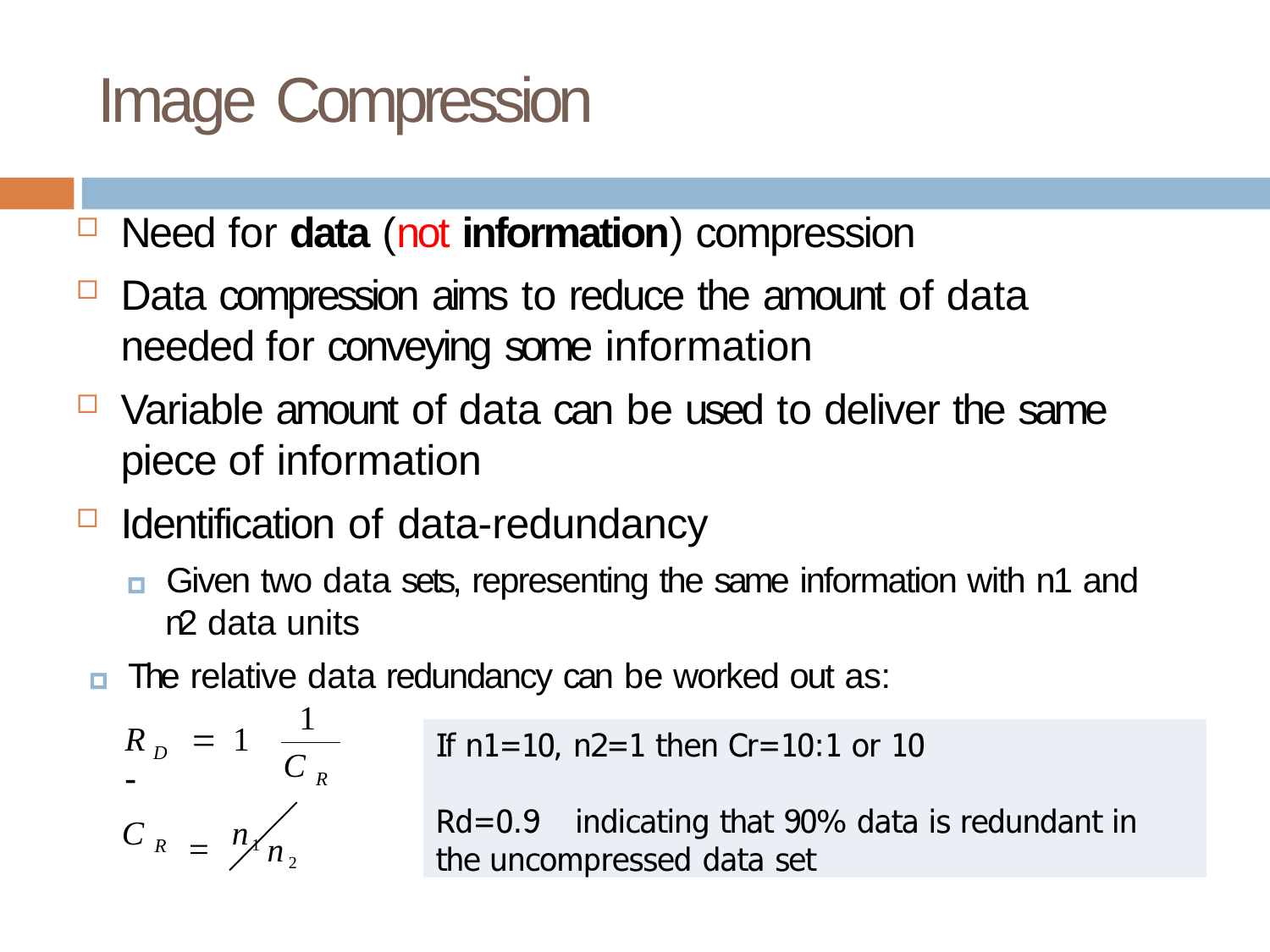

# Image Compression
Need for data (not information) compression
Data compression aims to reduce the amount of data needed for conveying some information
Variable amount of data can be used to deliver the same piece of information
Identification of data-redundancy
🞑 Given two data sets, representing the same information with n1 and n2 data units
🞑 The relative data redundancy can be worked out as:
1
R	= 1 −
If n1=10, n2=1 then Cr=10:1 or 10
Rd=0.9	indicating that 90% data is redundant in the uncompressed data set
D
C

R
= n1

C
n2
R